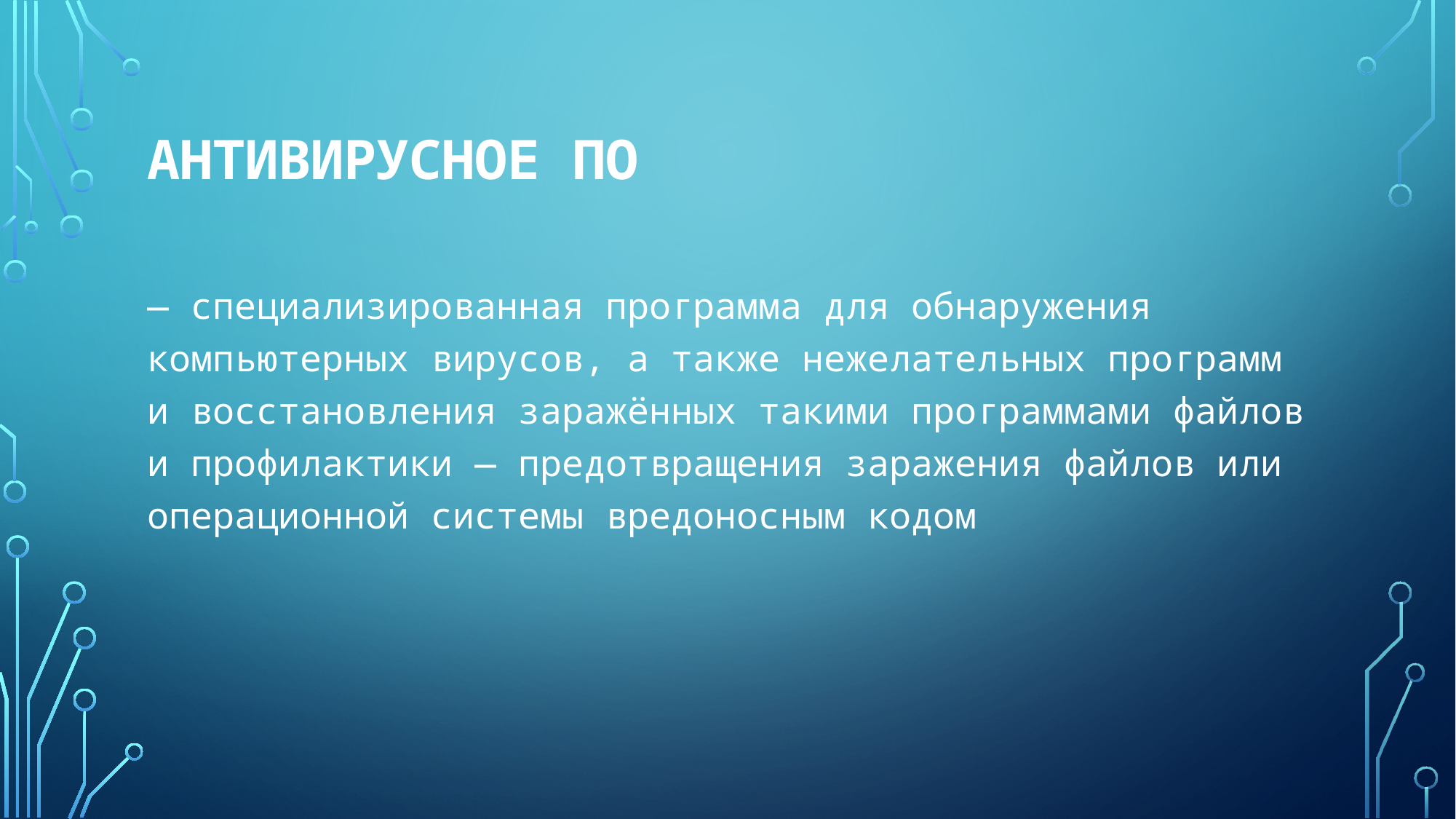

# Антивирусное ПО
— специализированная программа для обнаружения компьютерных вирусов, а также нежелательных программ и восстановления заражённых такими программами файлов и профилактики — предотвращения заражения файлов или операционной системы вредоносным кодом